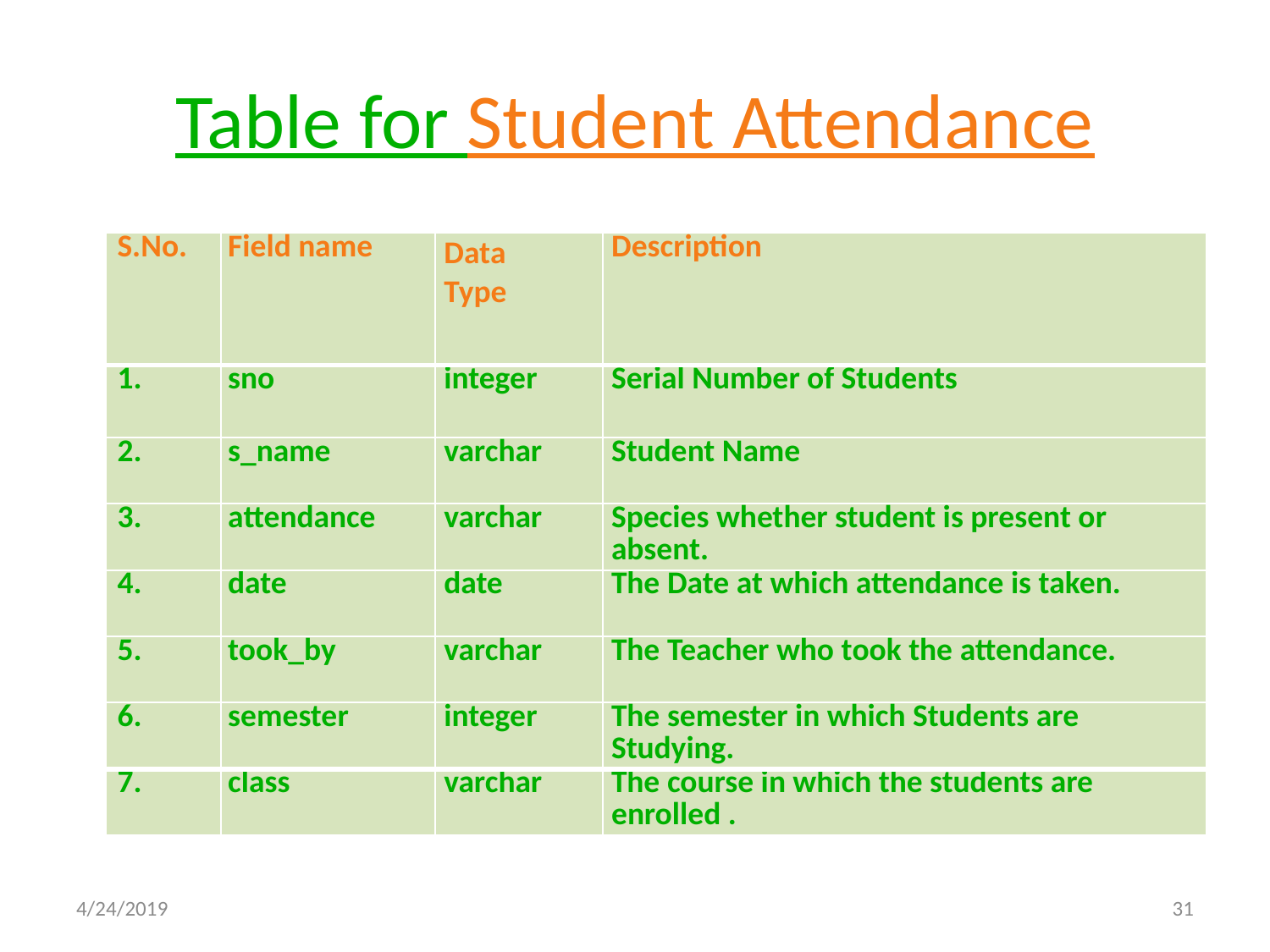

# Table for Student Attendance
| S.No. | Field name | Data Type | Description |
| --- | --- | --- | --- |
| 1. | sno | integer | Serial Number of Students |
| 2. | s\_name | varchar | Student Name |
| 3. | attendance | varchar | Species whether student is present or absent. |
| 4. | date | date | The Date at which attendance is taken. |
| 5. | took\_by | varchar | The Teacher who took the attendance. |
| 6. | semester | integer | The semester in which Students are Studying. |
| 7. | class | varchar | The course in which the students are enrolled . |
4/24/2019
31